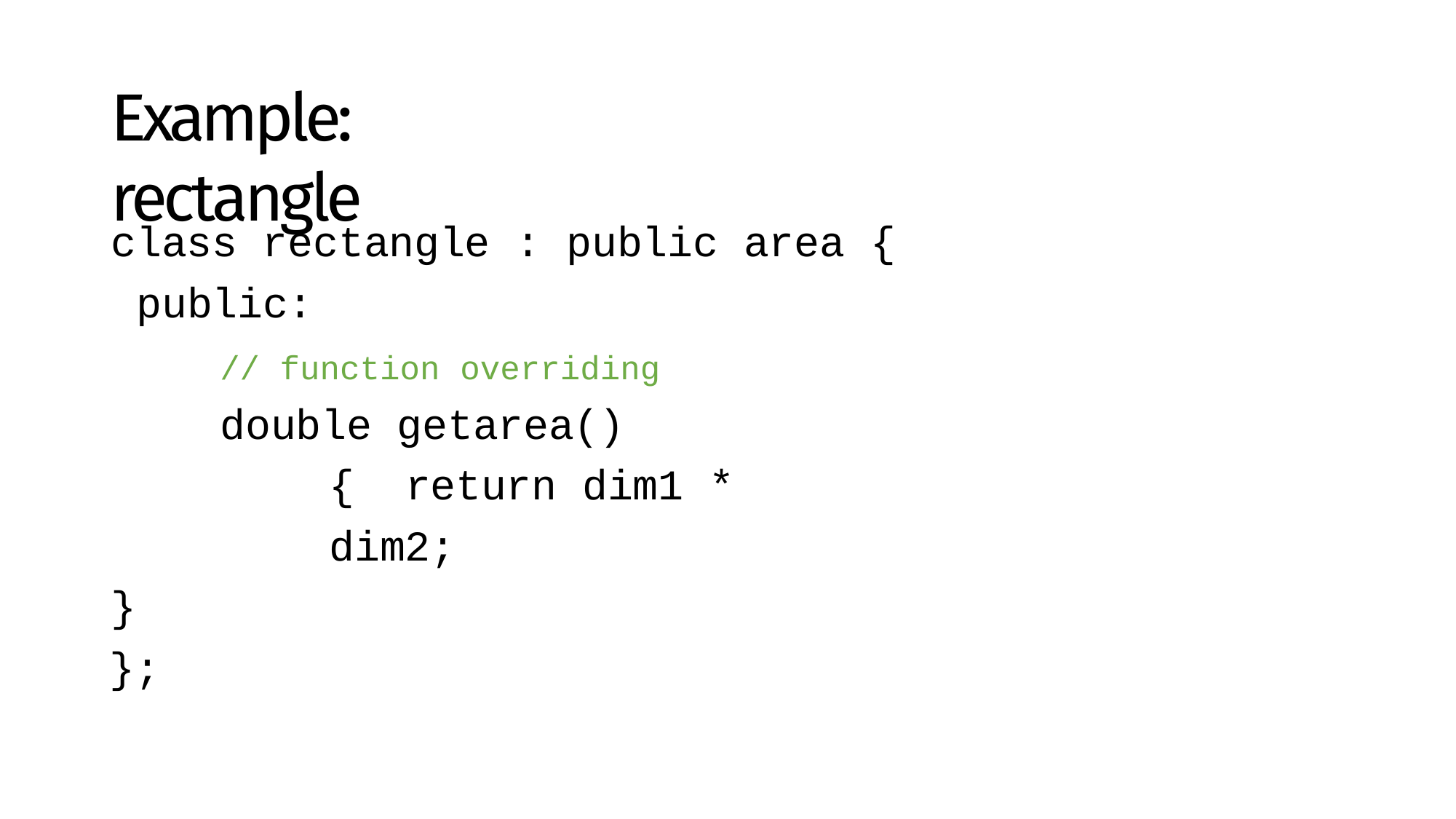

# Example: rectangle
class rectangle : public area {  public:
// function overriding
double getarea() {  return dim1 * dim2;
}
};